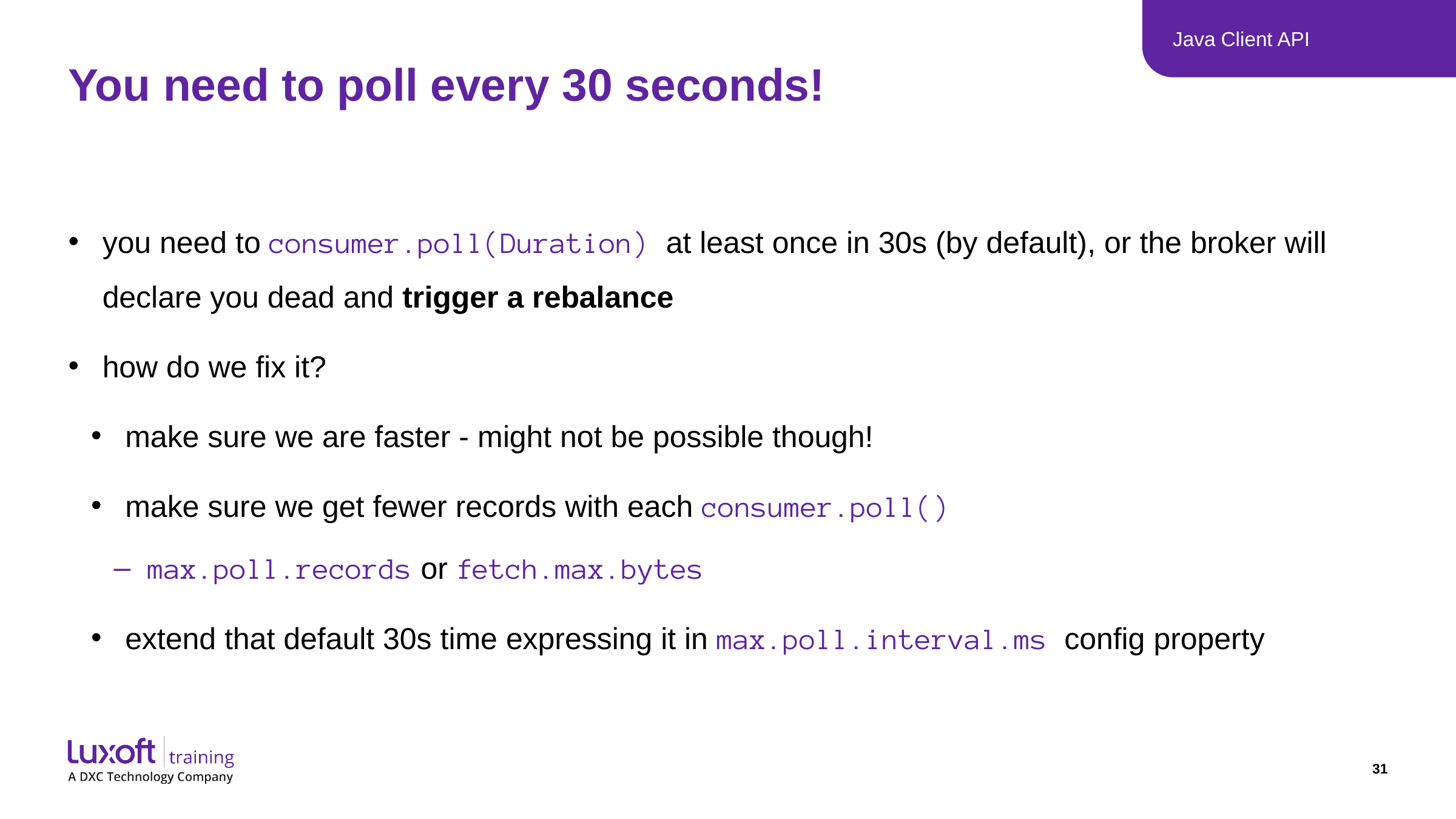

Java Client API
# You need to poll every 30 seconds!

you need to consumer.poll(Duration) at least once in 30s (by default), or the broker will declare you dead and trigger a rebalance
how do we fix it?
make sure we are faster - might not be possible though!
make sure we get fewer records with each consumer.poll()
max.poll.records or fetch.max.bytes
extend that default 30s time expressing it in max.poll.interval.ms config property